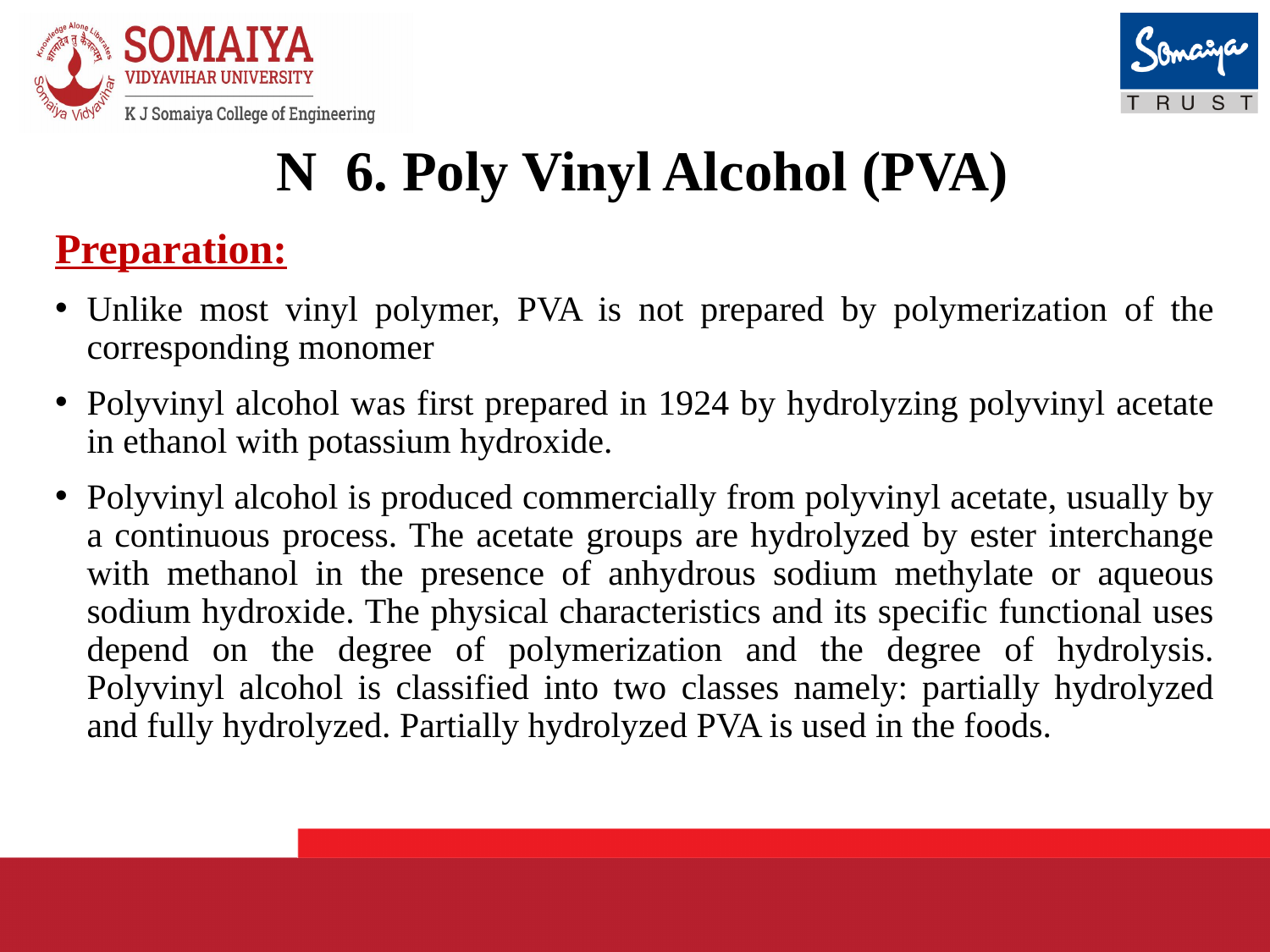

# N  6. Poly Vinyl Alcohol (PVA)
Preparation:
Unlike most vinyl polymer, PVA is not prepared by polymerization of the corresponding monomer
Polyvinyl alcohol was first prepared in 1924 by hydrolyzing polyvinyl acetate in ethanol with potassium hydroxide.
Polyvinyl alcohol is produced commercially from polyvinyl acetate, usually by a continuous process. The acetate groups are hydrolyzed by ester interchange with methanol in the presence of anhydrous sodium methylate or aqueous sodium hydroxide. The physical characteristics and its specific functional uses depend on the degree of polymerization and the degree of hydrolysis. Polyvinyl alcohol is classified into two classes namely: partially hydrolyzed and fully hydrolyzed. Partially hydrolyzed PVA is used in the foods.